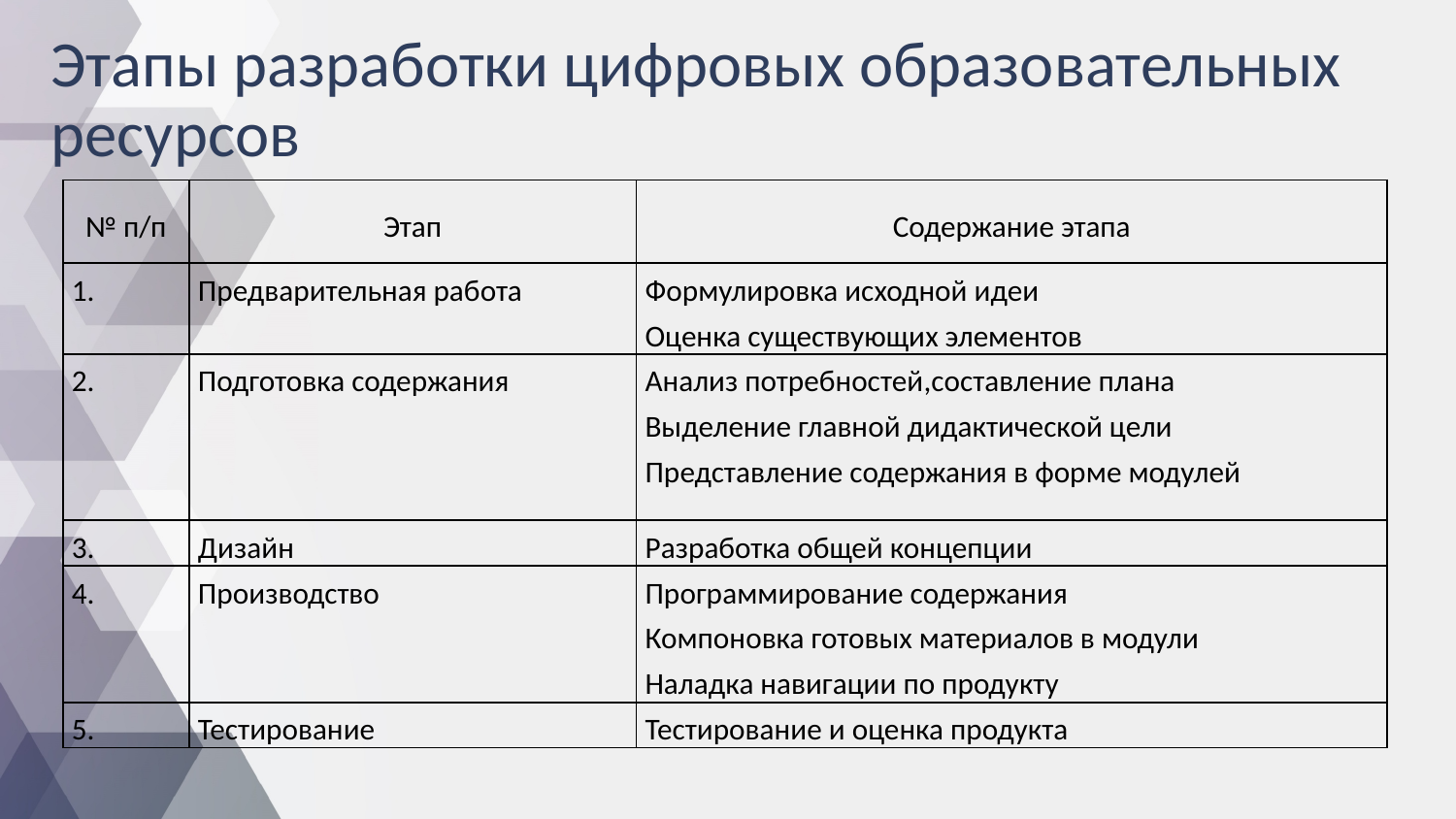

# Этапы разработки цифровых образовательных ресурсов
| № п/п | Этап | Содержание этапа |
| --- | --- | --- |
| 1. | Предварительная работа | Формулировка исходной идеи Оценка существующих элементов |
| 2. | Подготовка содержания | Анализ потребностей,cоставление плана Выделение главной дидактической цели Представление содержания в форме модулей |
| 3. | Дизайн | Разработка общей концепции |
| 4. | Производство | Программирование содержания Компоновка готовых материалов в модули Наладка навигации по продукту |
| 5. | Тестирование | Тестирование и оценка продукта |